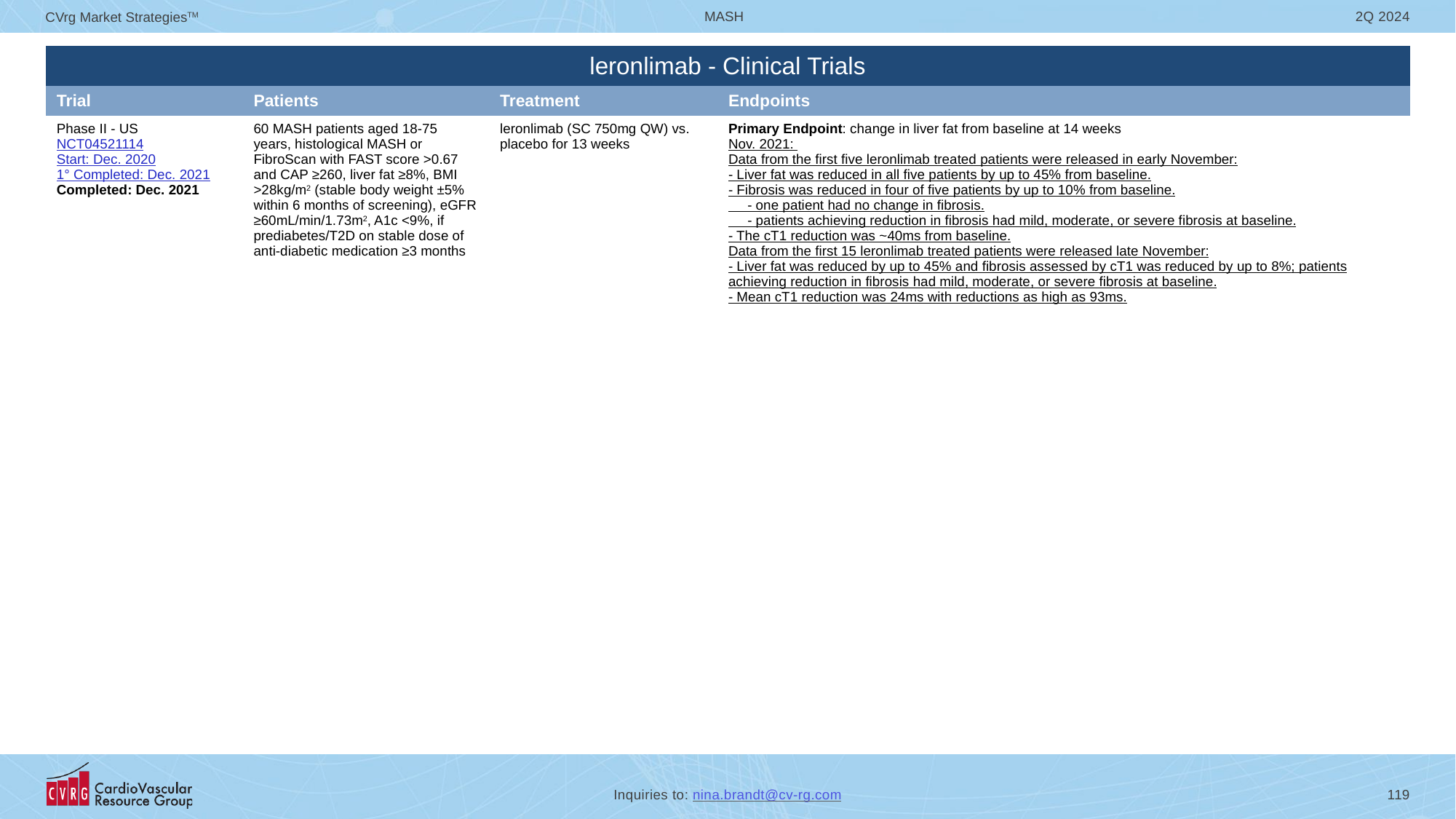

| leronlimab - Clinical Trials |  |  |  |
| --- | --- | --- | --- |
| Trial | Patients | Treatment | Endpoints |
| Phase II - US NCT04521114 Start: Dec. 2020 1° Completed: Dec. 2021 Completed: Dec. 2021 | 60 MASH patients aged 18-75 years, histological MASH or FibroScan with FAST score >0.67 and CAP ≥260, liver fat ≥8%, BMI >28kg/m2 (stable body weight ±5% within 6 months of screening), eGFR ≥60mL/min/1.73m2, A1c <9%, if prediabetes/T2D on stable dose of anti-diabetic medication ≥3 months | leronlimab (SC 750mg QW) vs. placebo for 13 weeks | Primary Endpoint: change in liver fat from baseline at 14 weeks Nov. 2021: Data from the first five leronlimab treated patients were released in early November: - Liver fat was reduced in all five patients by up to 45% from baseline. - Fibrosis was reduced in four of five patients by up to 10% from baseline. - one patient had no change in fibrosis. - patients achieving reduction in fibrosis had mild, moderate, or severe fibrosis at baseline. - The cT1 reduction was ~40ms from baseline. Data from the first 15 leronlimab treated patients were released late November: - Liver fat was reduced by up to 45% and fibrosis assessed by cT1 was reduced by up to 8%; patients achieving reduction in fibrosis had mild, moderate, or severe fibrosis at baseline. - Mean cT1 reduction was 24ms with reductions as high as 93ms. |